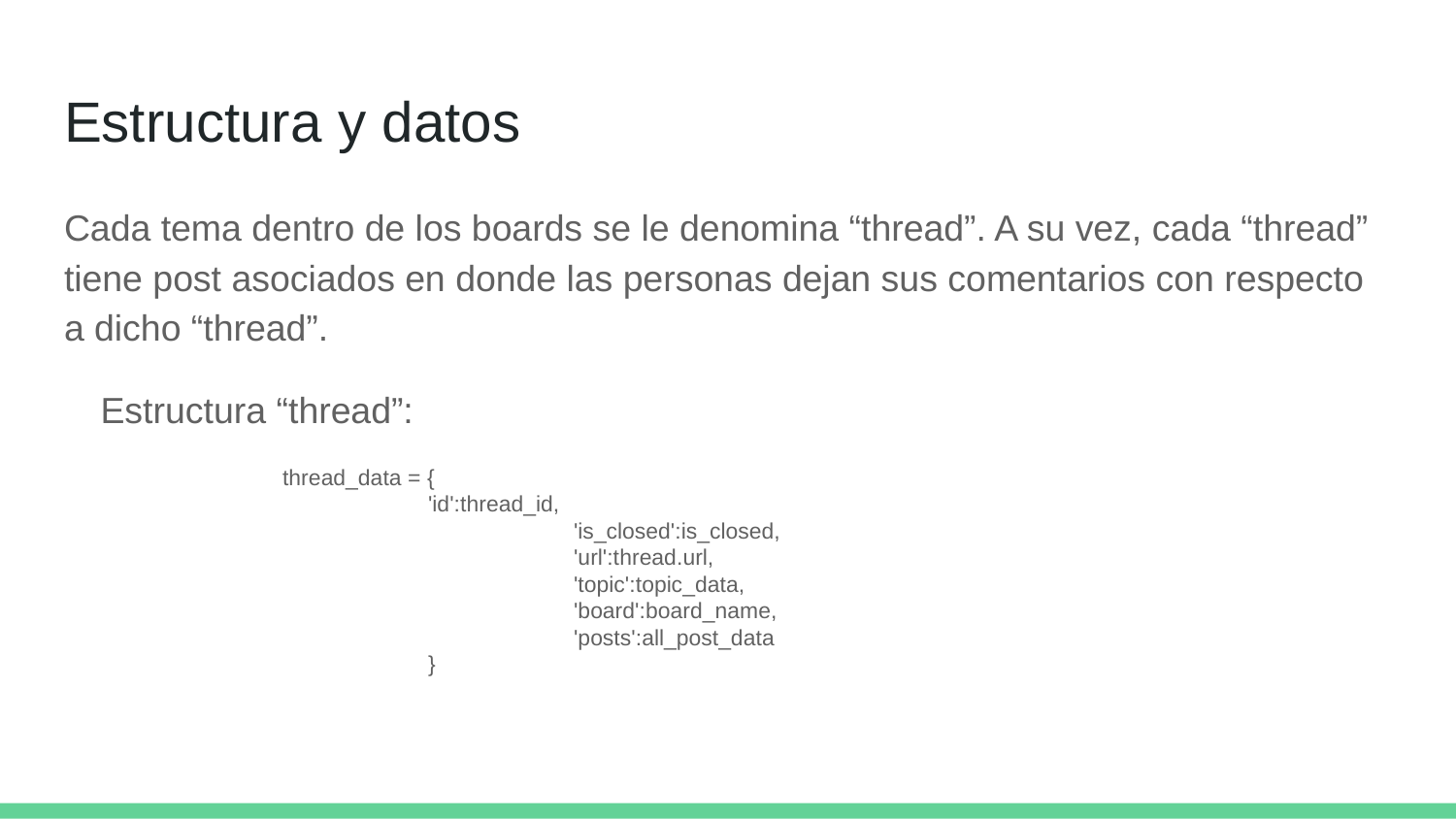

# Estructura y datos
Cada tema dentro de los boards se le denomina “thread”. A su vez, cada “thread” tiene post asociados en donde las personas dejan sus comentarios con respecto a dicho “thread”.
Estructura “thread”:
thread_data = {
'id':thread_id,
		'is_closed':is_closed,
		'url':thread.url,
		'topic':topic_data,
		'board':board_name,
		'posts':all_post_data
	}